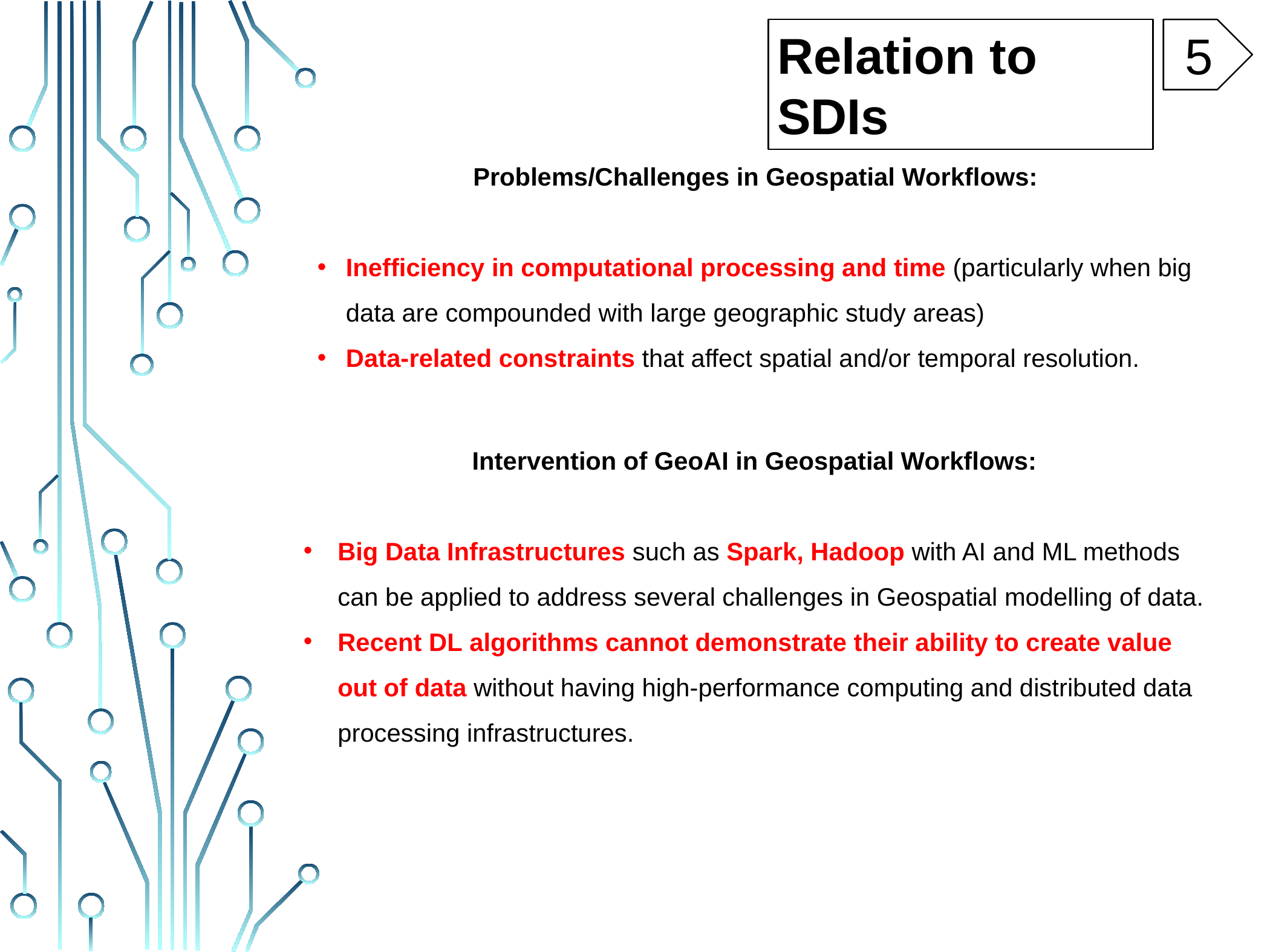

Relation to SDIs
5
Problems/Challenges in Geospatial Workflows:

Inefficiency in computational processing and time (particularly when big data are compounded with large geographic study areas)
Data-related constraints that affect spatial and/or temporal resolution.
Intervention of GeoAI in Geospatial Workflows:

Big Data Infrastructures such as Spark, Hadoop with AI and ML methods can be applied to address several challenges in Geospatial modelling of data.
Recent DL algorithms cannot demonstrate their ability to create value out of data without having high-performance computing and distributed data processing infrastructures.